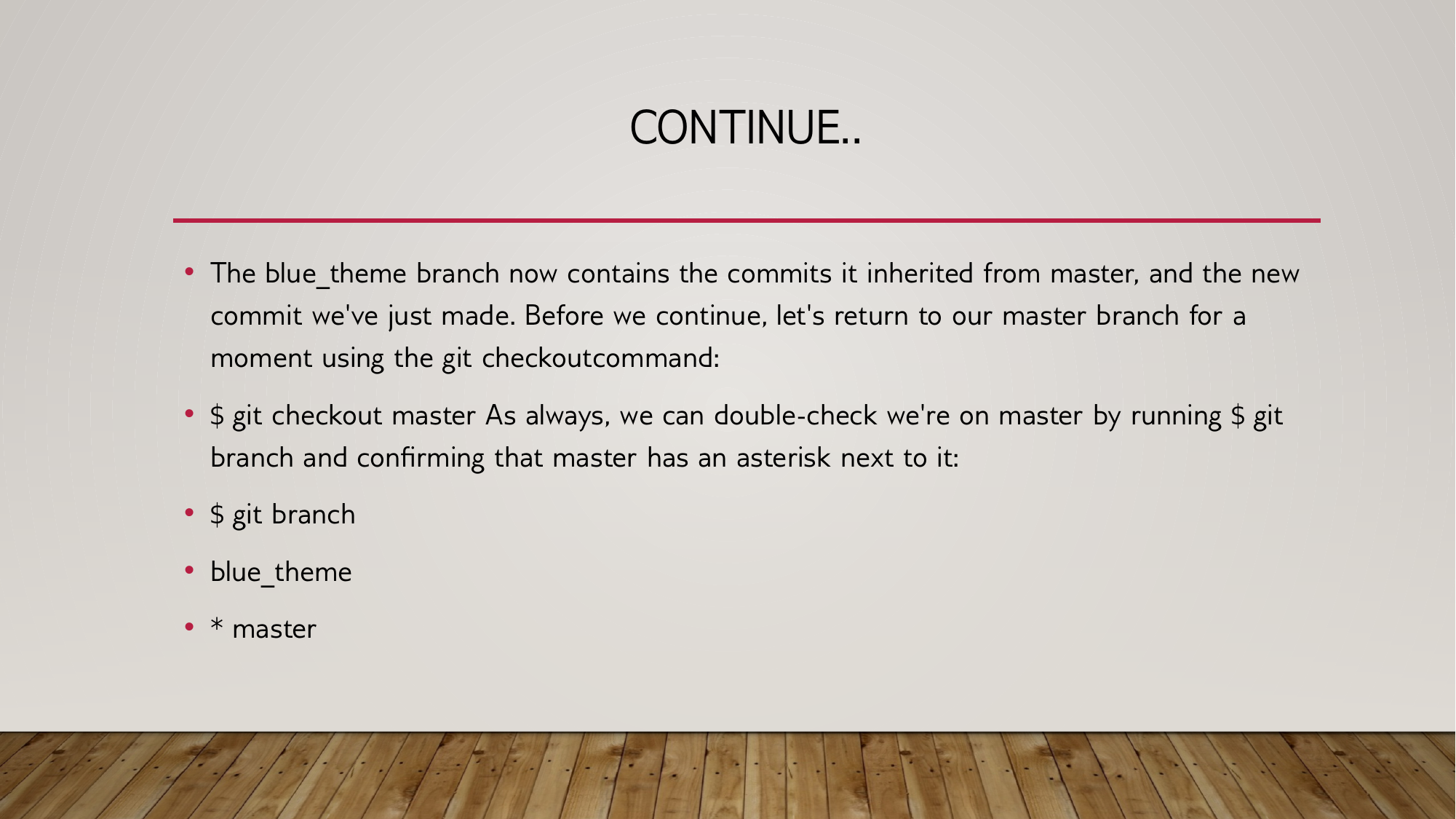

# Continue..
The blue_theme branch now contains the commits it inherited from master, and the new commit we've just made. Before we continue, let's return to our master branch for a moment using the git checkoutcommand:
$ git checkout master As always, we can double-check we're on master by running $ git branch and confirming that master has an asterisk next to it:
$ git branch
blue_theme
* master